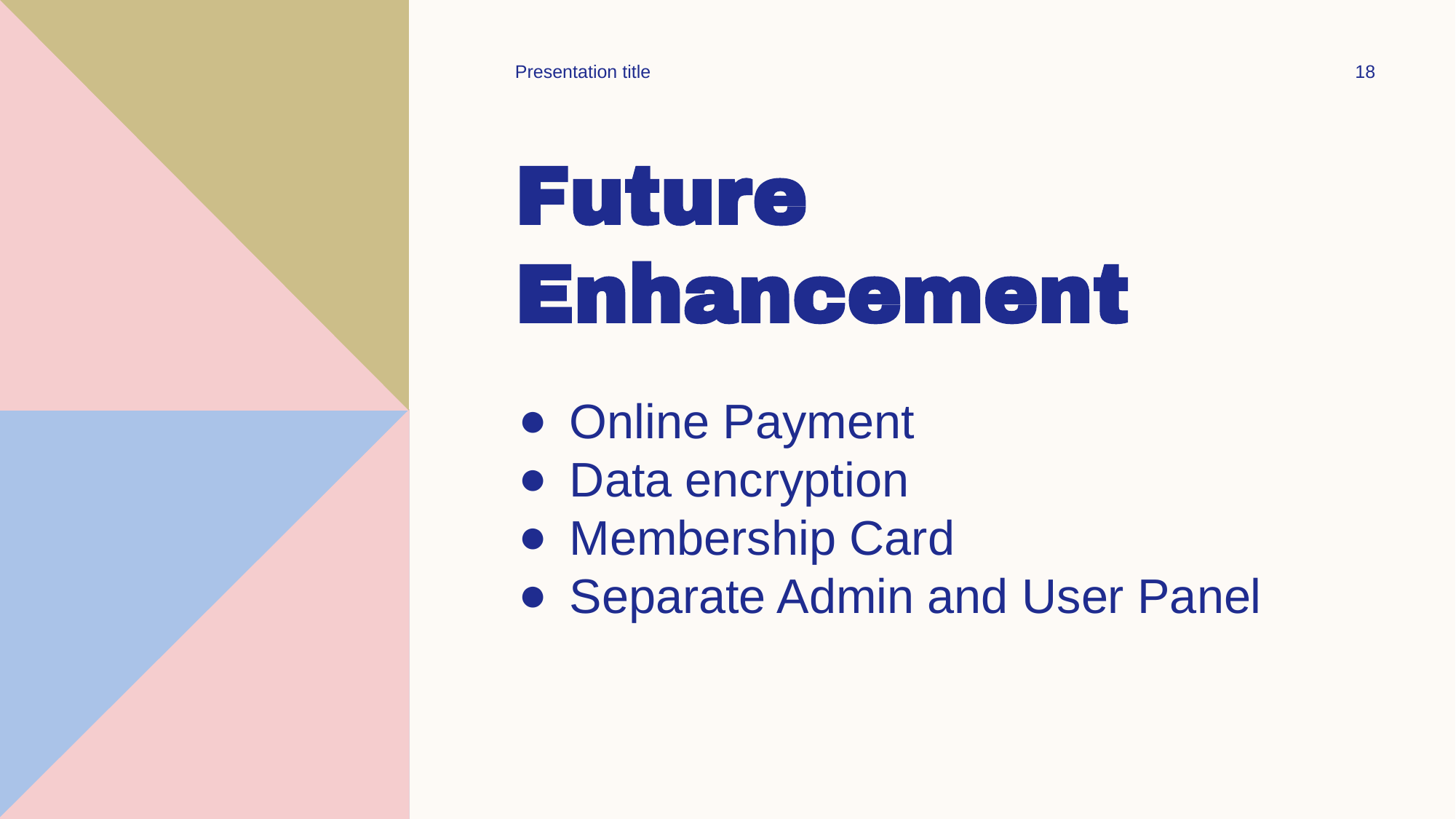

Presentation title
18
# Future Enhancement
Online Payment
Data encryption
Membership Card
Separate Admin and User Panel